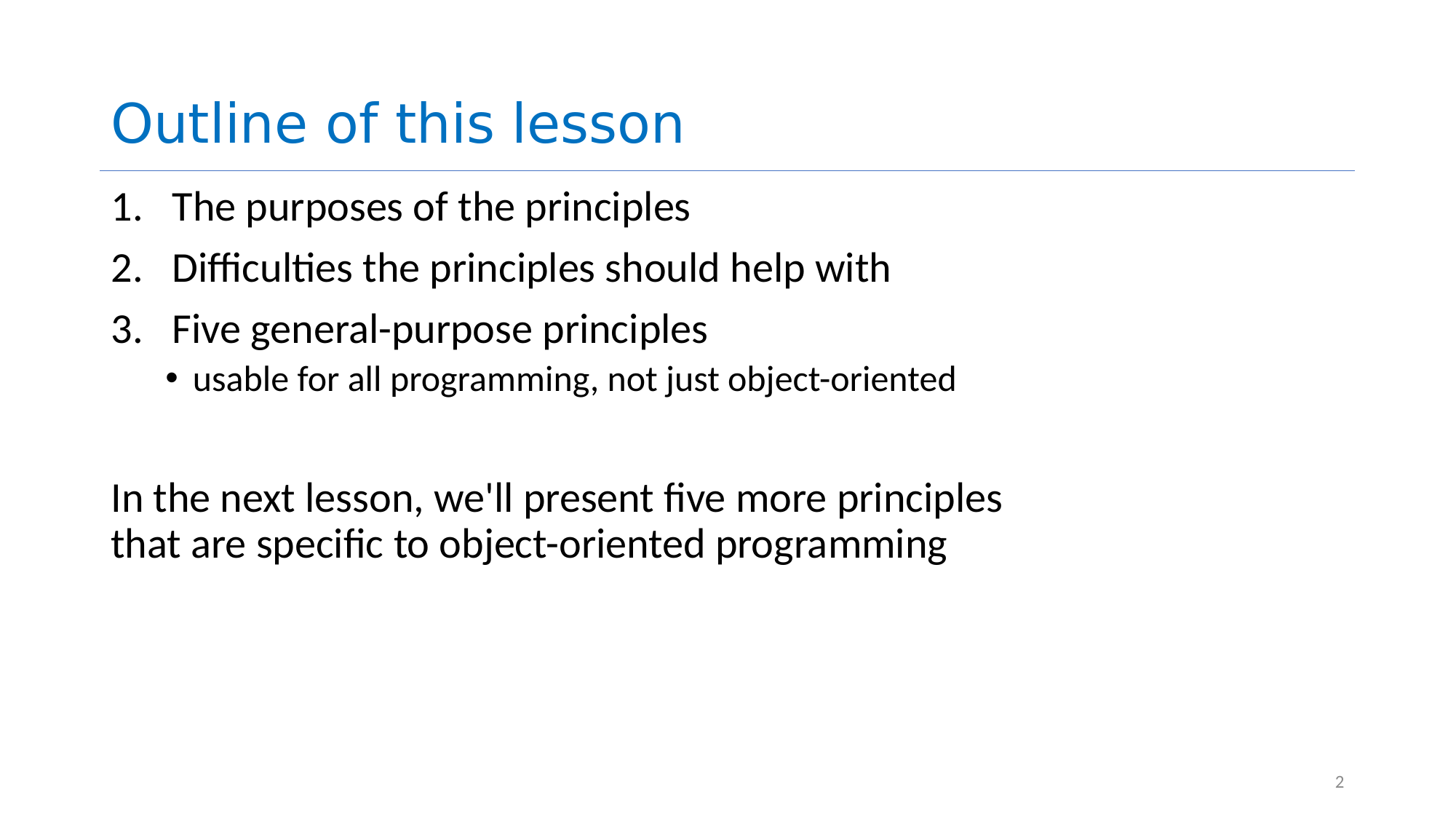

# Outline of this lesson
The purposes of the principles
Difficulties the principles should help with
Five general-purpose principles
usable for all programming, not just object-oriented

In the next lesson, we'll present five more principles that are specific to object-oriented programming
2